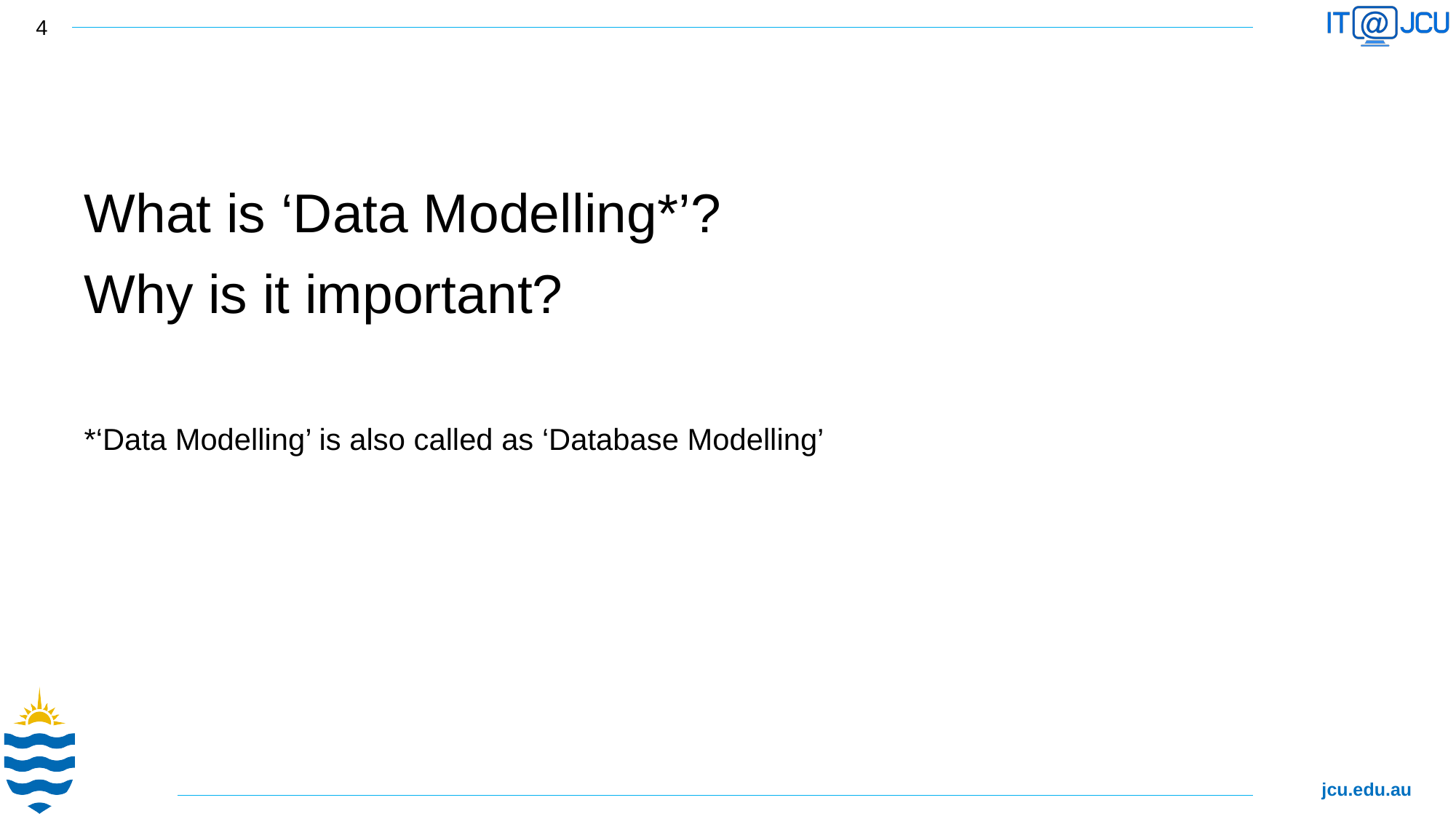

4
What is ‘Data Modelling*’?
Why is it important?

*‘Data Modelling’ is also called as ‘Database Modelling’